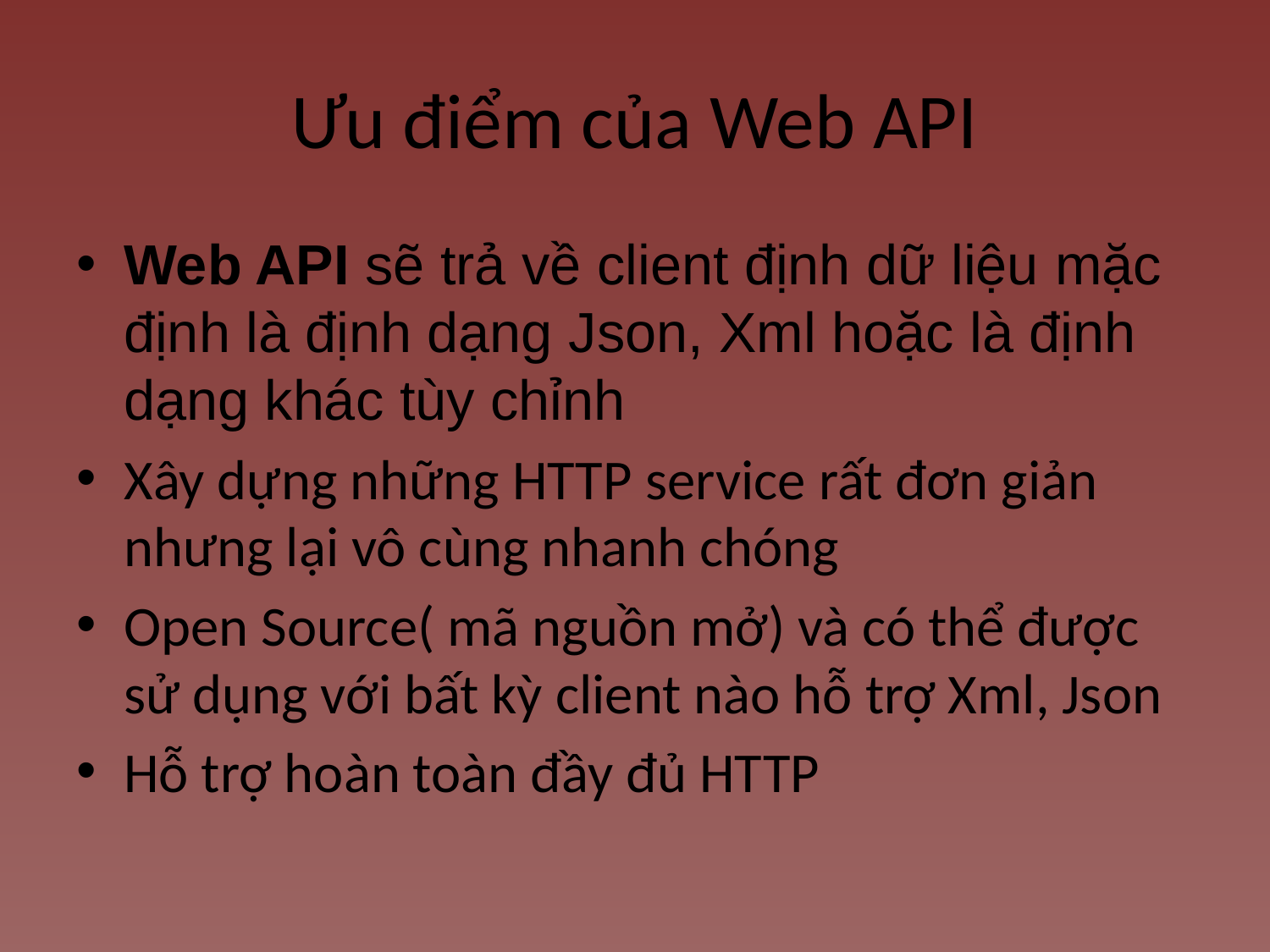

# Ưu điểm của Web API
Web API sẽ trả về client định dữ liệu mặc định là định dạng Json, Xml hoặc là định dạng khác tùy chỉnh
Xây dựng những HTTP service rất đơn giản nhưng lại vô cùng nhanh chóng
Open Source( mã nguồn mở) và có thể được sử dụng với bất kỳ client nào hỗ trợ Xml, Json
Hỗ trợ hoàn toàn đầy đủ HTTP